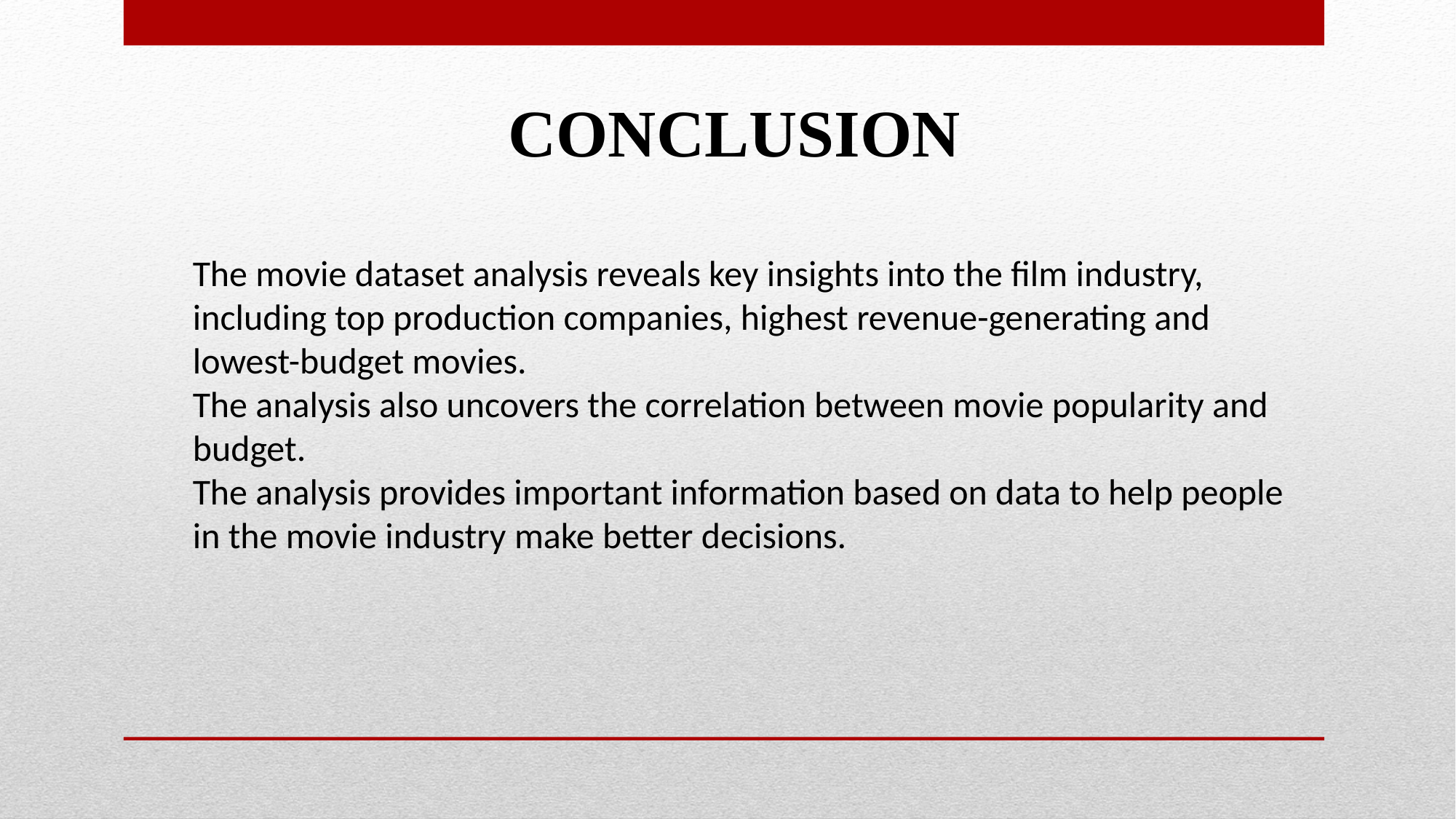

CONCLUSION
The movie dataset analysis reveals key insights into the film industry, including top production companies, highest revenue-generating and lowest-budget movies.
The analysis also uncovers the correlation between movie popularity and budget.
The analysis provides important information based on data to help people in the movie industry make better decisions.